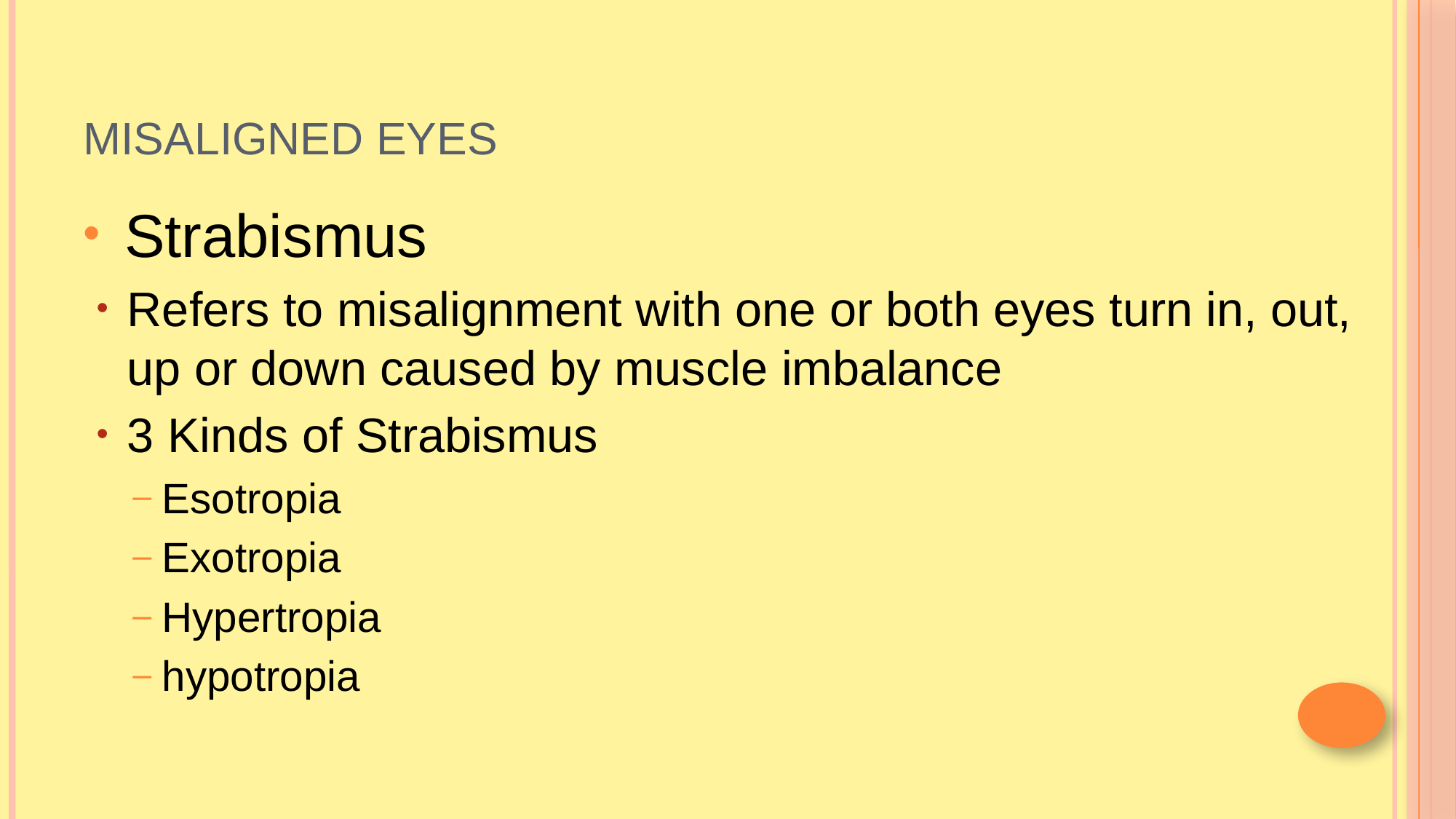

# MISALIGNED EYES
Strabismus
Refers to misalignment with one or both eyes turn in, out, up or down caused by muscle imbalance
3 Kinds of Strabismus
Esotropia
Exotropia
Hypertropia
hypotropia